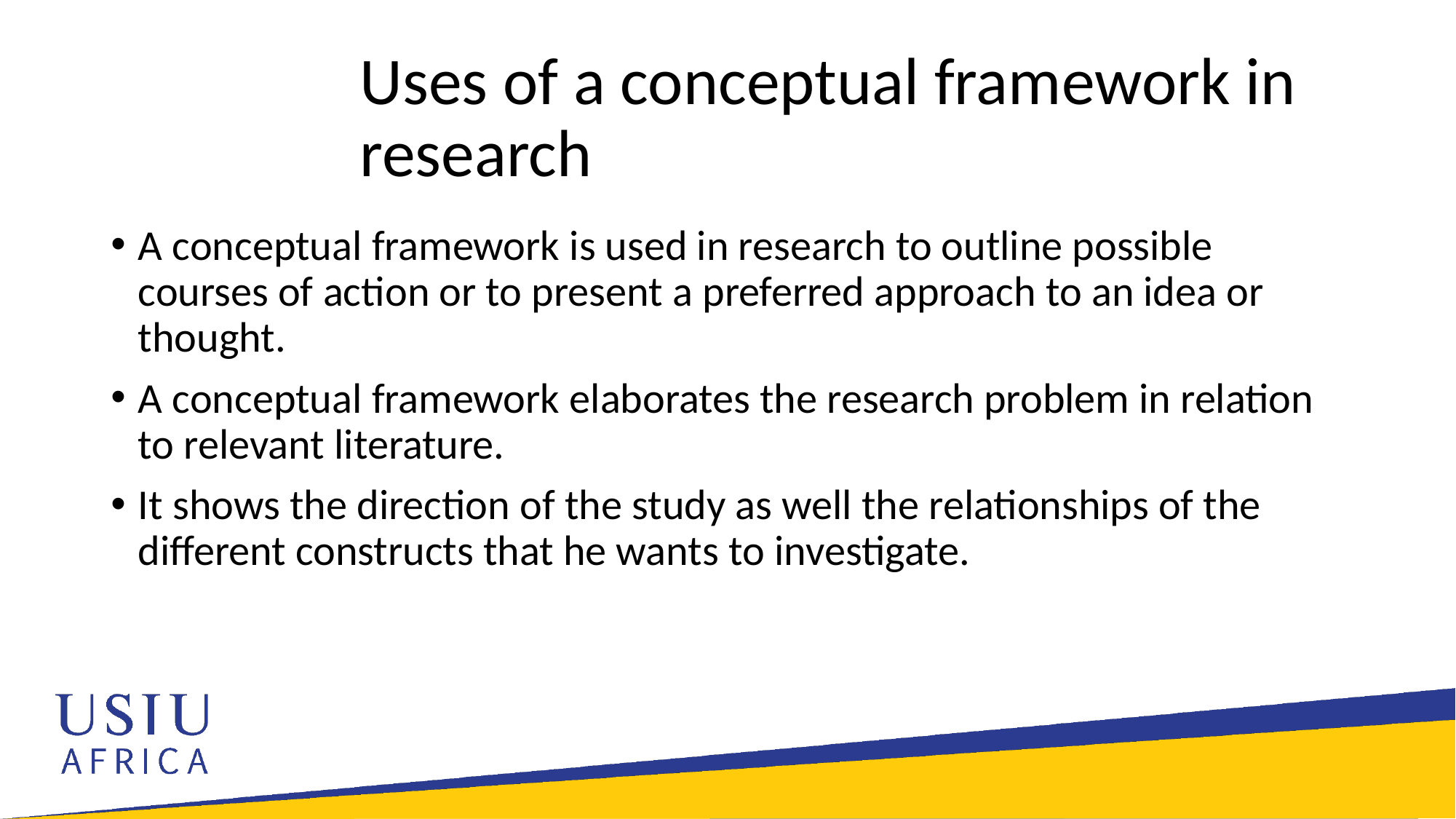

# Uses of a conceptual framework in research
A conceptual framework is used in research to outline possible courses of action or to present a preferred approach to an idea or thought.
A conceptual framework elaborates the research problem in relation to relevant literature.
It shows the direction of the study as well the relationships of the different constructs that he wants to investigate.